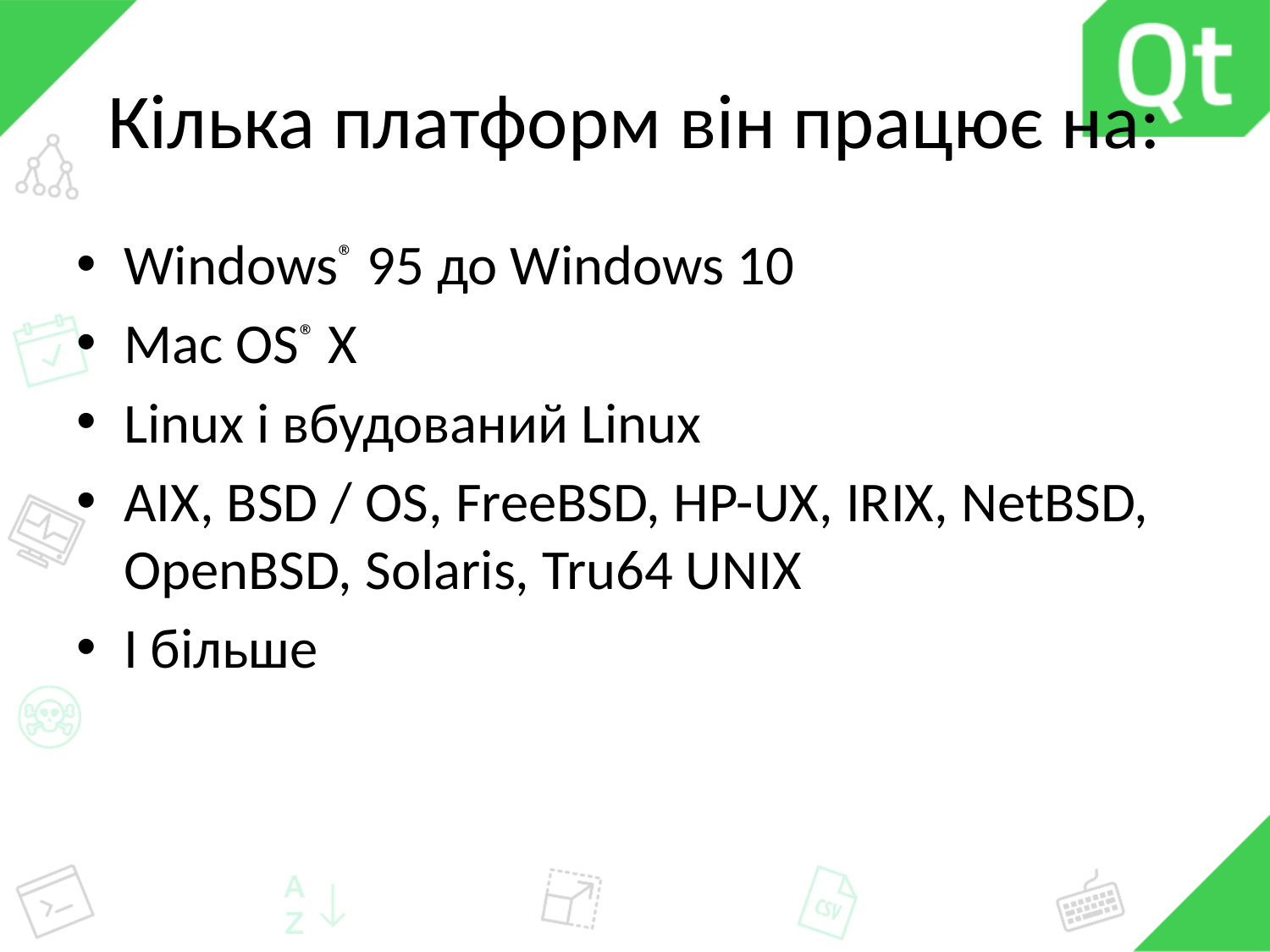

# Кілька платформ він працює на:
Windows® 95 до Windows 10
Mac OS® X
Linux і вбудований Linux
AIX, BSD / OS, FreeBSD, HP-UX, IRIX, NetBSD, OpenBSD, Solaris, Tru64 UNIX
І більше